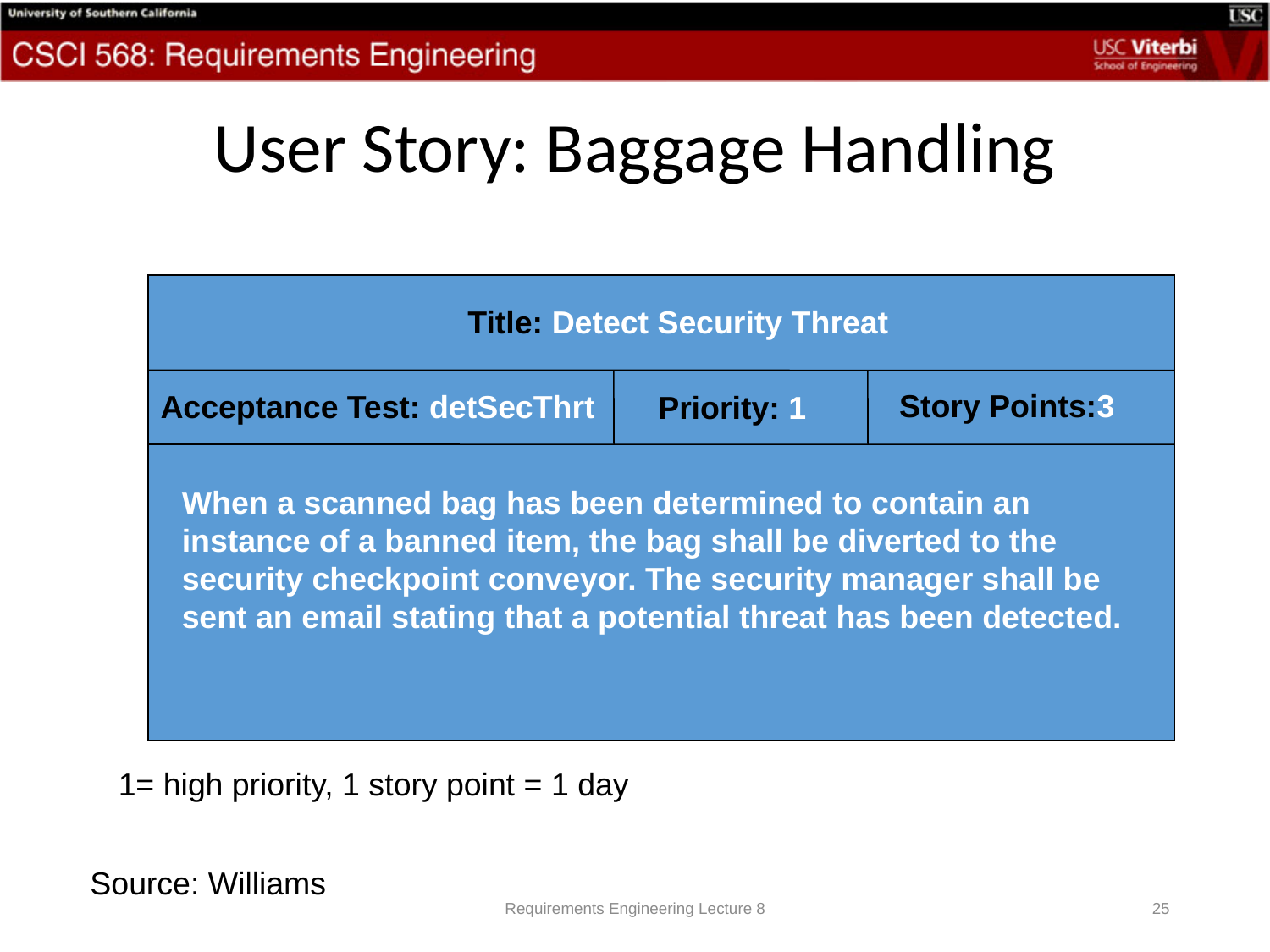

# User Story: Baggage Handling

Title: Detect Security Threat

Story Points:3
Acceptance Test: detSecThrt
Priority: 1

When a scanned bag has been determined to contain an instance of a banned item, the bag shall be diverted to the security checkpoint conveyor. The security manager shall be sent an email stating that a potential threat has been detected.
1= high priority, 1 story point = 1 day
Source: Williams
Requirements Engineering Lecture 8
25